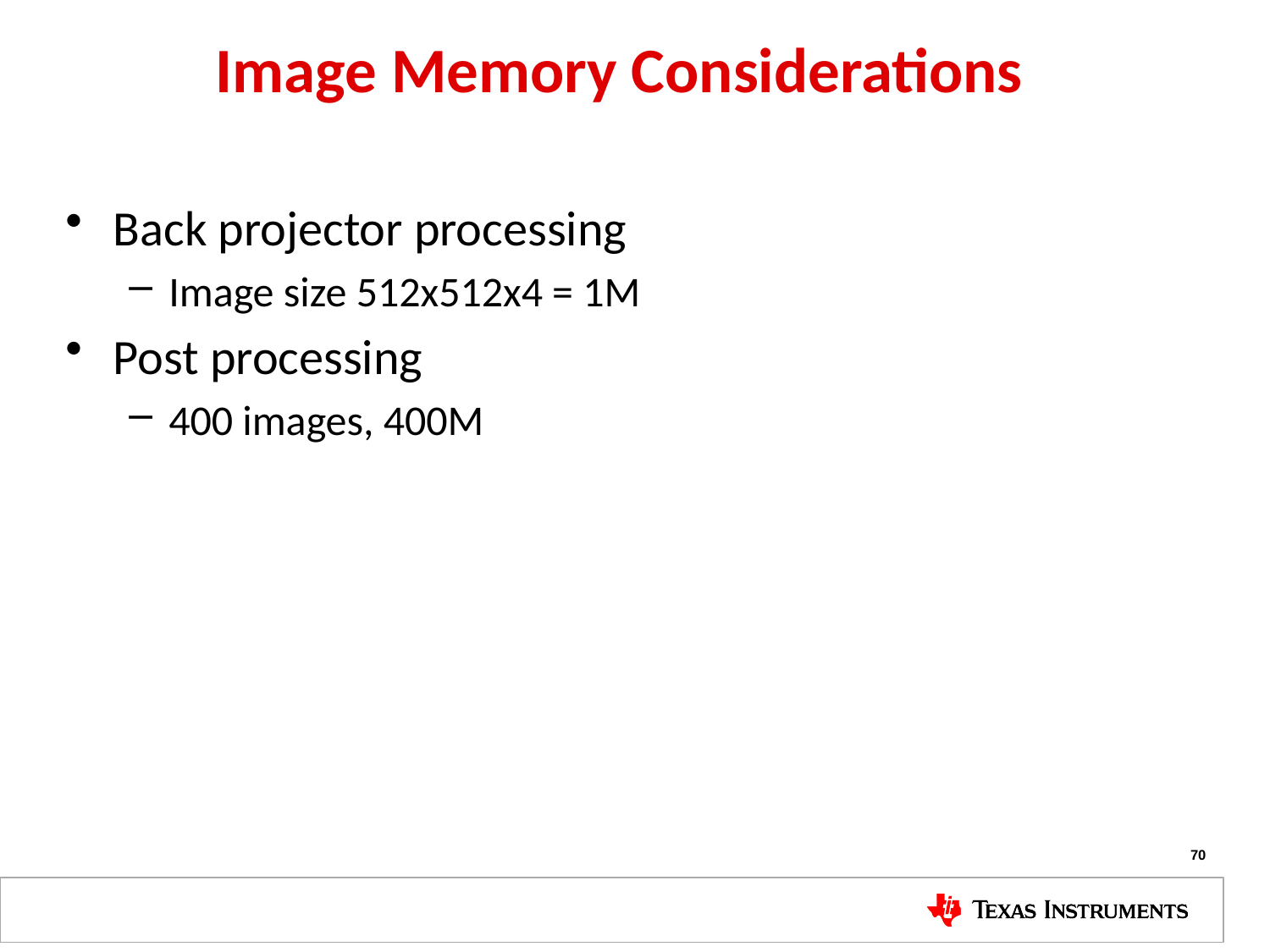

# Image Memory Considerations
Back projector processing
Image size 512x512x4 = 1M
Post processing
400 images, 400M
70